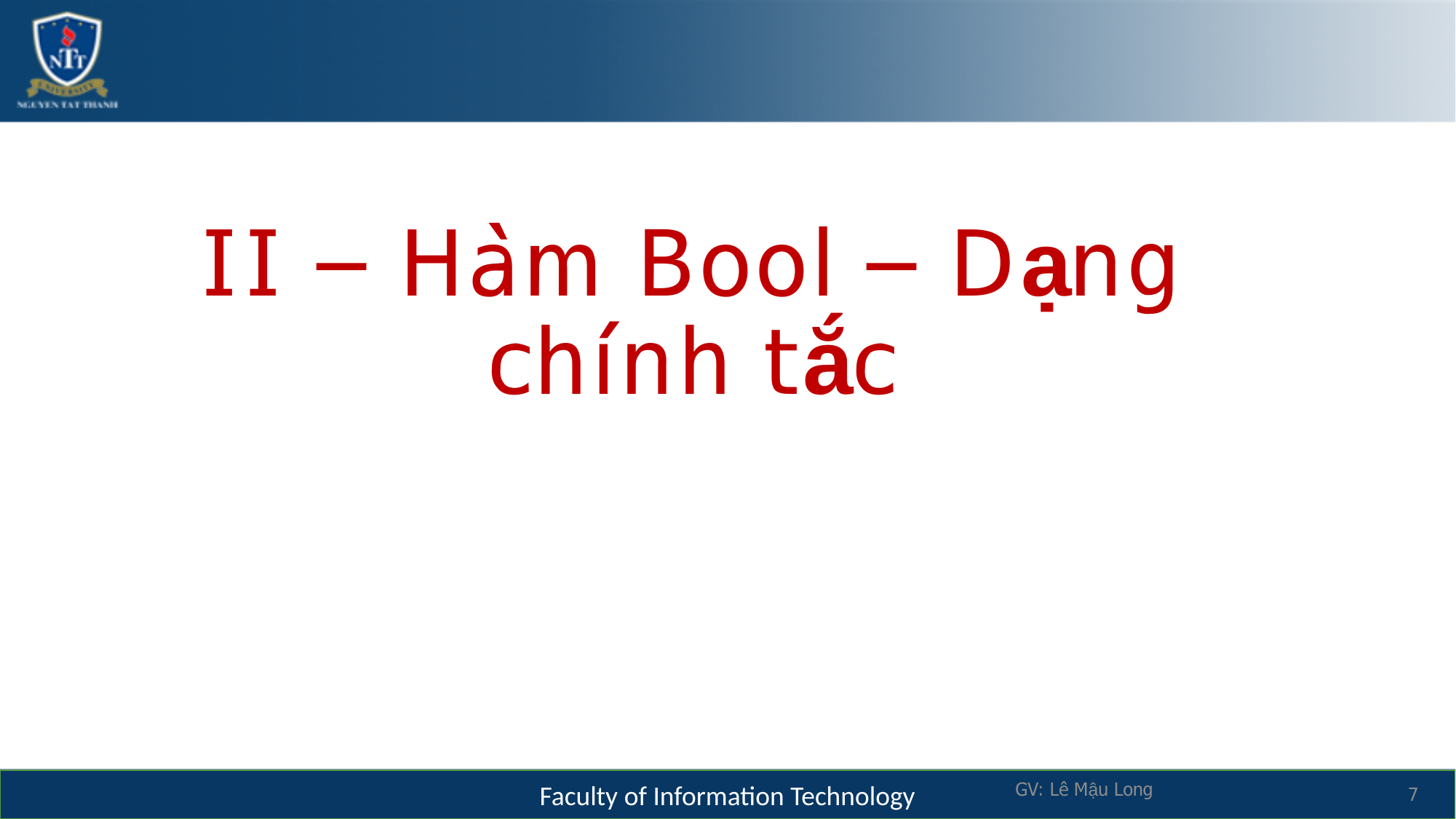

# II – Hàm Bool – Dạng chính tắc

GV: Lê Mậu Long
7